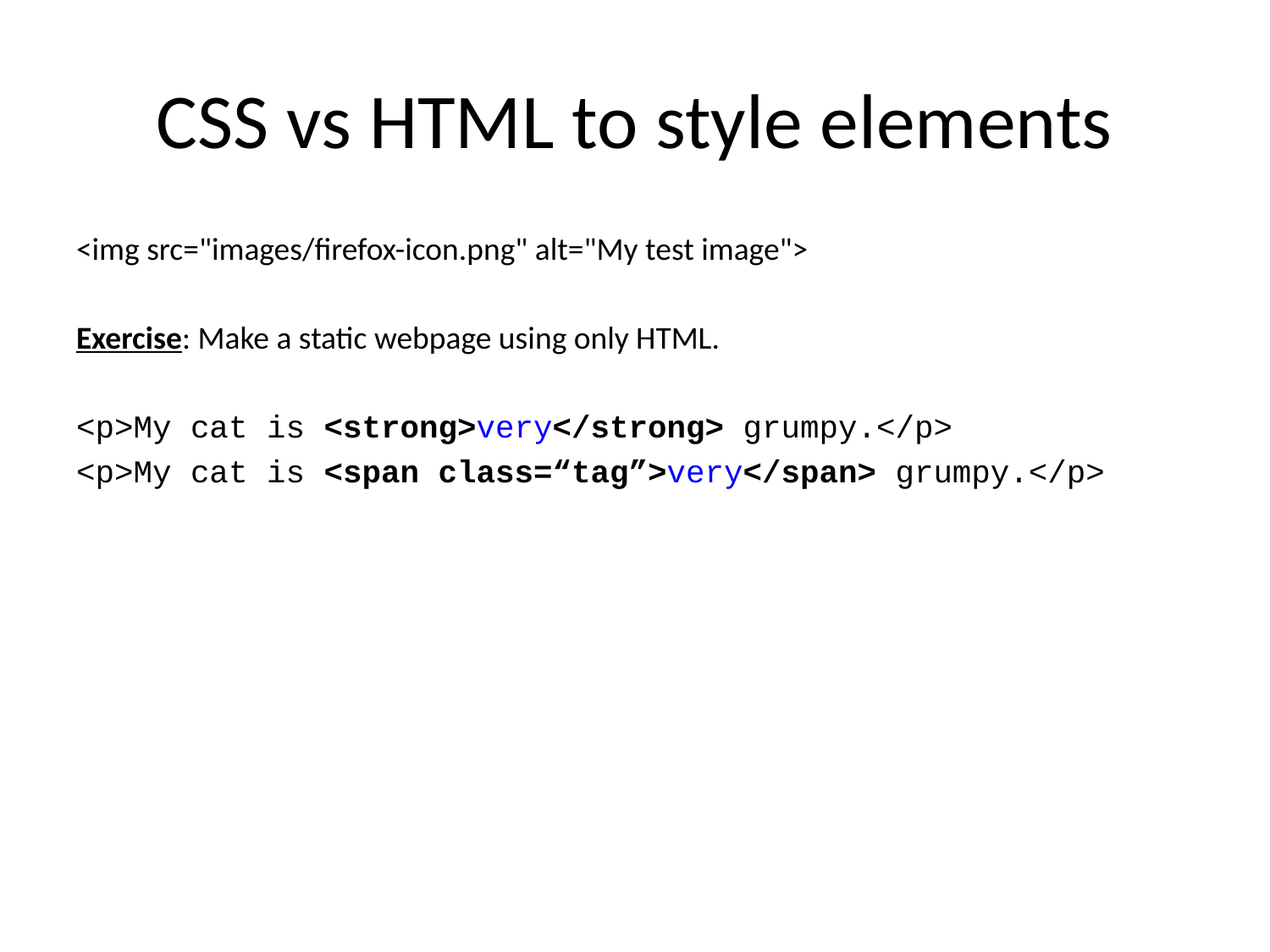

# CSS vs HTML to style elements
<img src="images/firefox-icon.png" alt="My test image">

Exercise: Make a static webpage using only HTML.

<p>My cat is <strong>very</strong> grumpy.</p>
<p>My cat is <span class=“tag”>very</span> grumpy.</p>